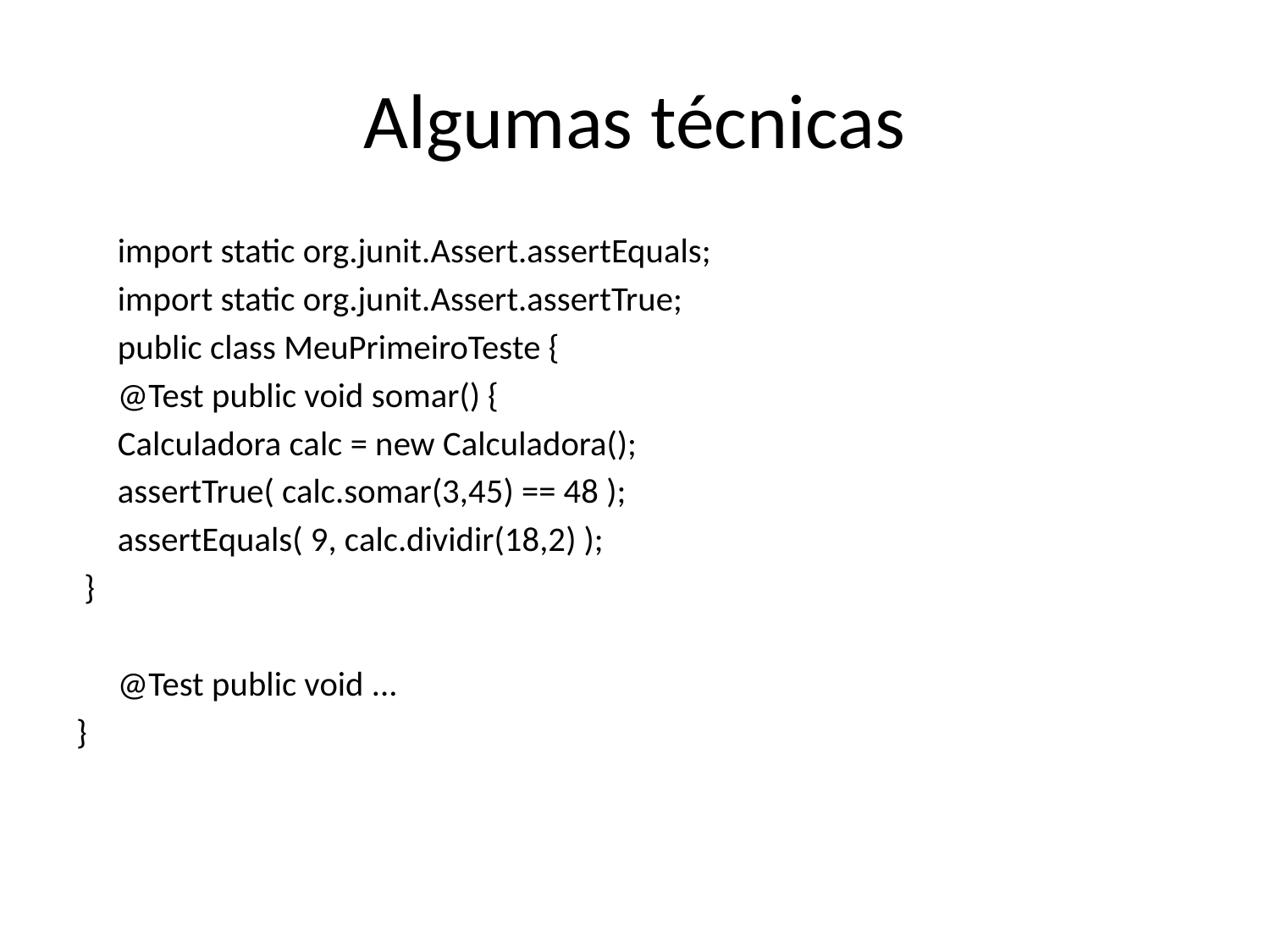

# Algumas técnicas
	import static org.junit.Assert.assertEquals;
	import static org.junit.Assert.assertTrue;
		public class MeuPrimeiroTeste {
	@Test public void somar() {
	Calculadora calc = new Calculadora();
	assertTrue( calc.somar(3,45) == 48 );
	assertEquals( 9, calc.dividir(18,2) );
 }

	@Test public void ...
}